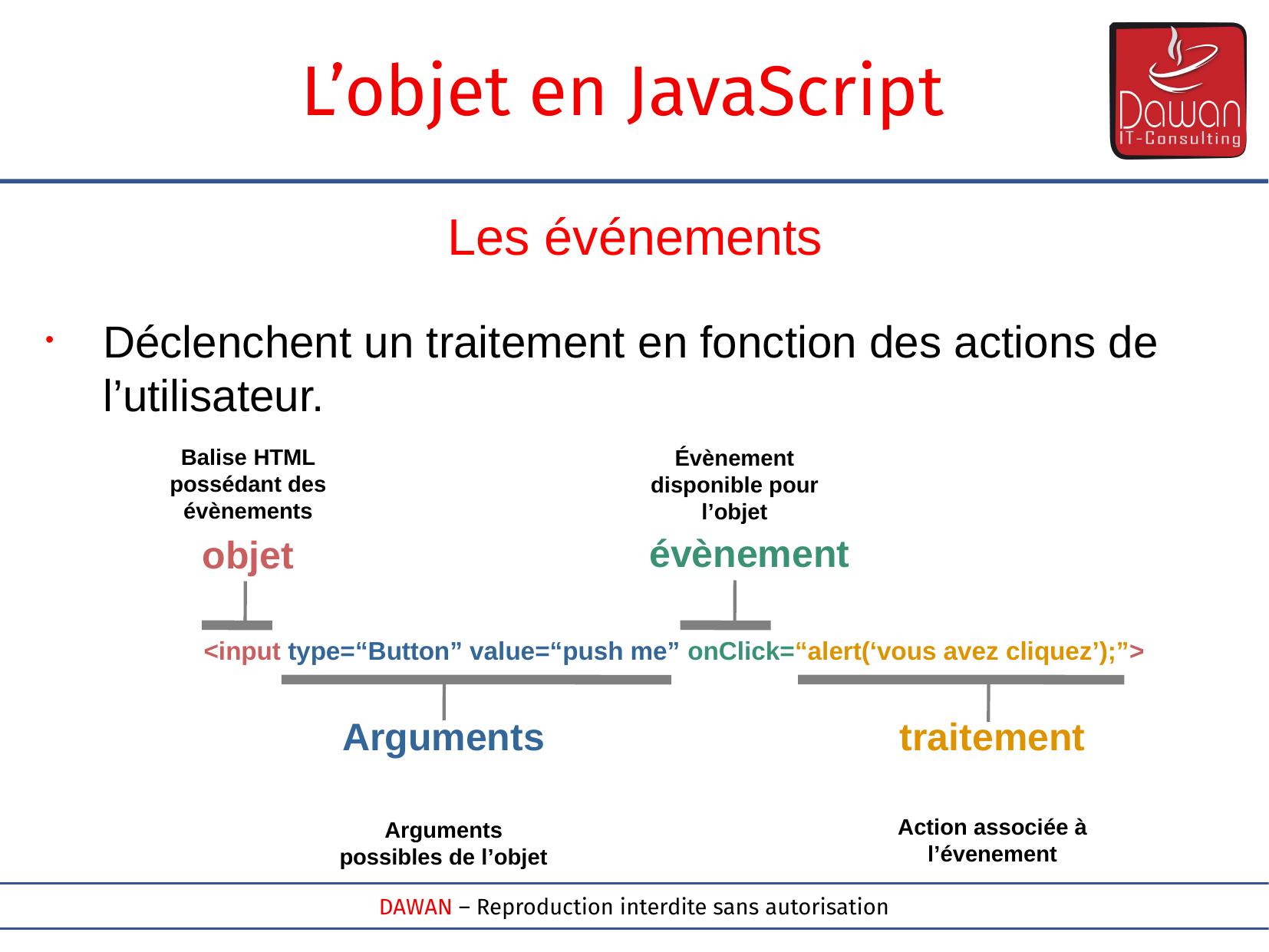

L’objet en JavaScript
Les événements

Déclenchent un traitement en fonction des actions de l’utilisateur.
Balise HTML
possédant des évènements
Évènement disponible pour l’objet
évènement
objet

<input type=“Button” value=“push me” onClick=“alert(‘vous avez cliquez’);”>

Arguments
traitement
Action associée à l’évenement
Arguments possibles de l’objet